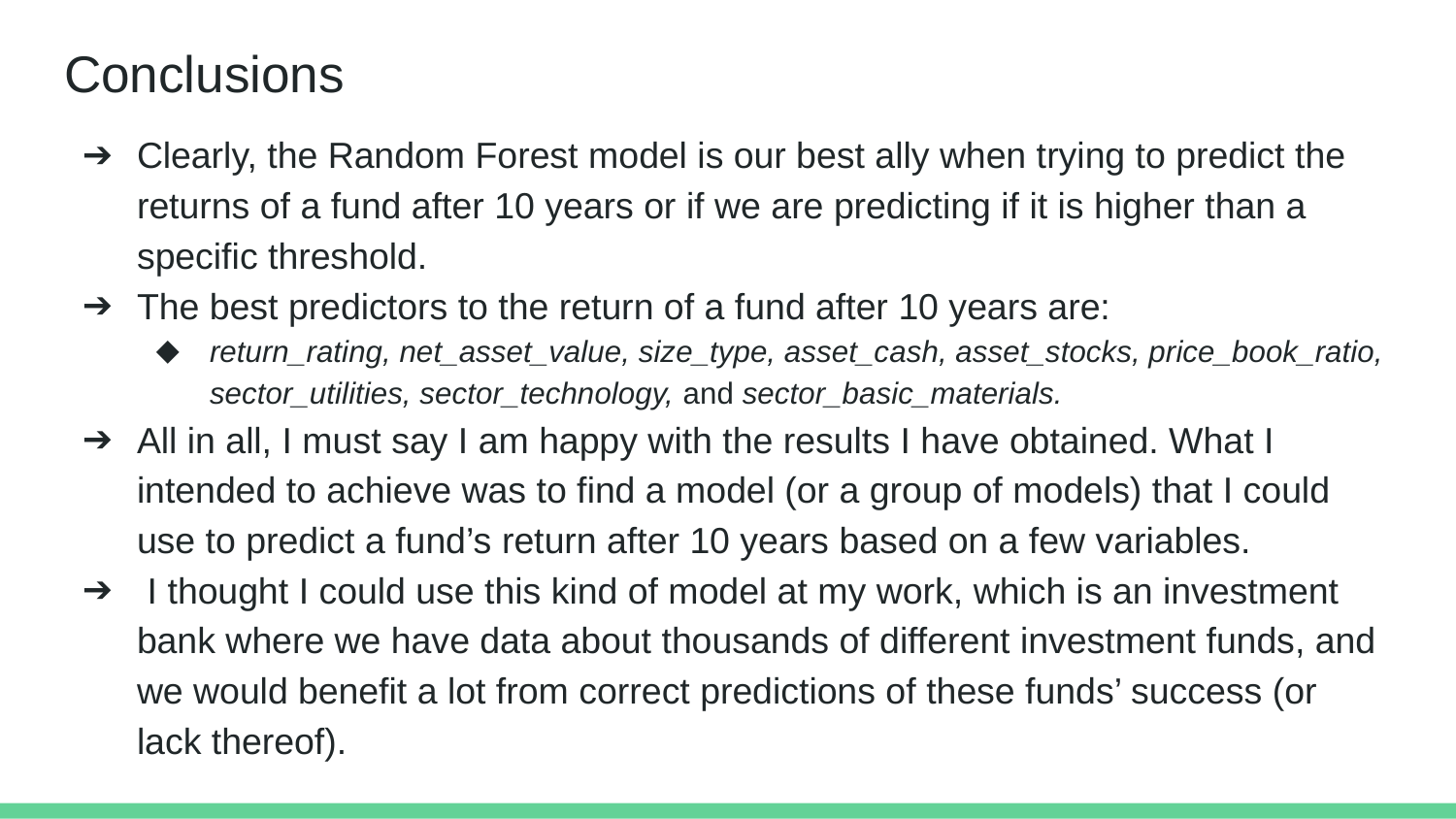

# Conclusions
Clearly, the Random Forest model is our best ally when trying to predict the returns of a fund after 10 years or if we are predicting if it is higher than a specific threshold.
The best predictors to the return of a fund after 10 years are:
return_rating, net_asset_value, size_type, asset_cash, asset_stocks, price_book_ratio, sector_utilities, sector_technology, and sector_basic_materials.
All in all, I must say I am happy with the results I have obtained. What I intended to achieve was to find a model (or a group of models) that I could use to predict a fund’s return after 10 years based on a few variables.
 I thought I could use this kind of model at my work, which is an investment bank where we have data about thousands of different investment funds, and we would benefit a lot from correct predictions of these funds’ success (or lack thereof).